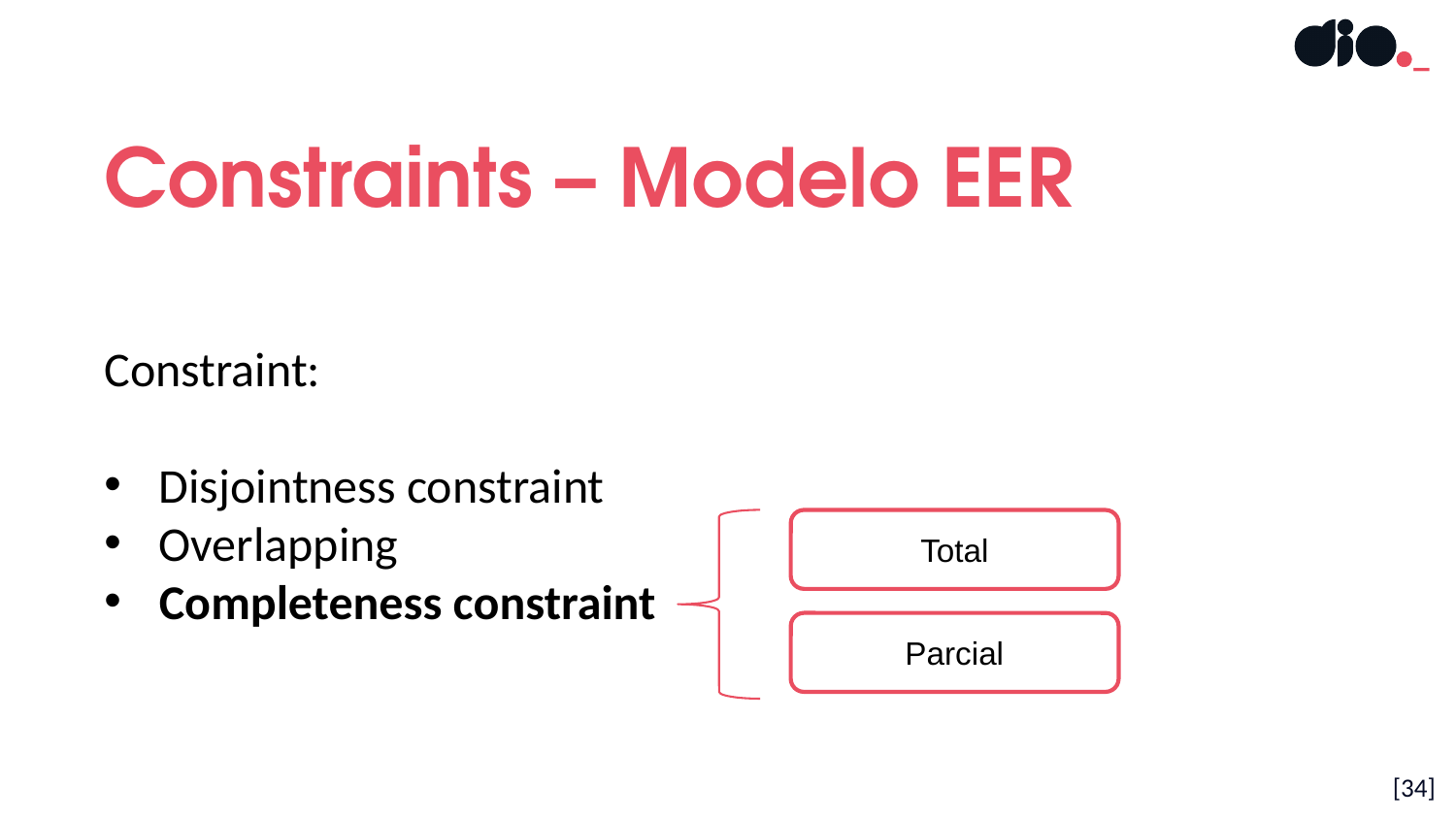

Constraints – Modelo EER
Constraint:

Disjointness constraint
Overlapping
Completeness constraint

Total
Parcial
[34]